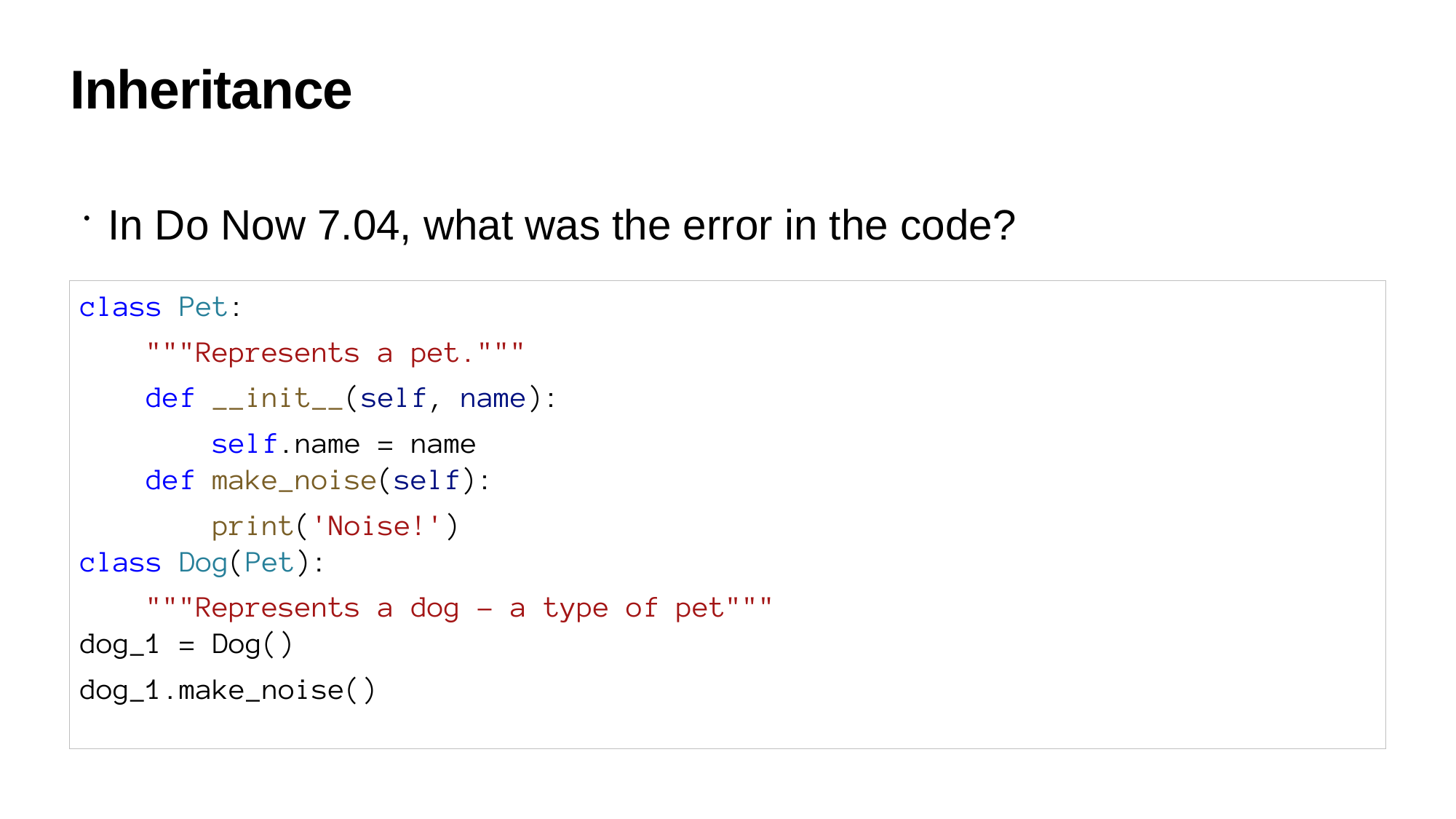

# Inheritance
In Do Now 7.04, what was the error in the code?
class Pet:
    """Represents a pet."""
    def __init__(self, name):
        self.name = name
    def make_noise(self):
        print('Noise!')
class Dog(Pet):
    """Represents a dog - a type of pet"""
dog_1 = Dog()
dog_1.make_noise()